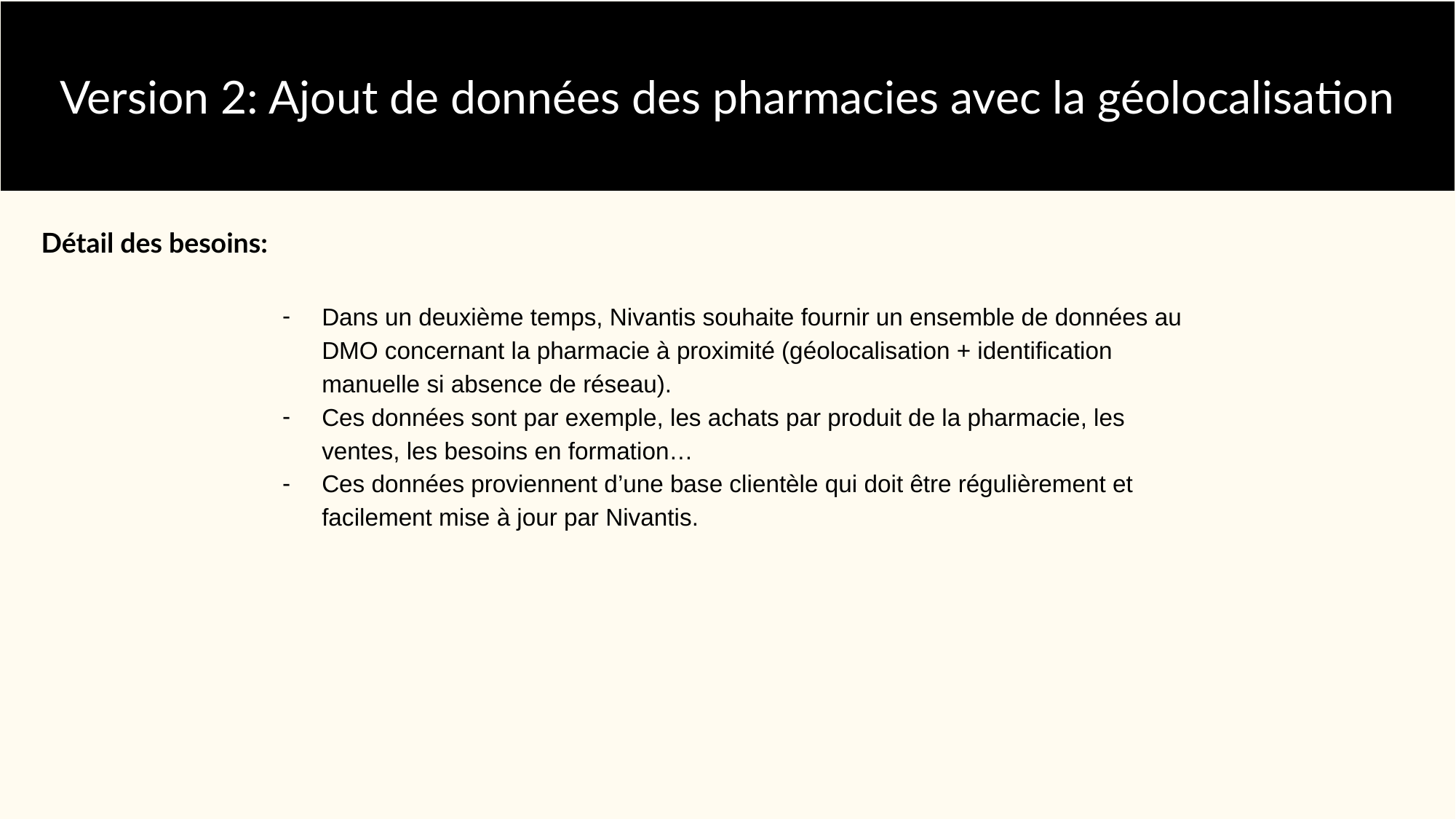

Version 2: Ajout de données des pharmacies avec la géolocalisation
Détail des besoins:
Dans un deuxième temps, Nivantis souhaite fournir un ensemble de données au DMO concernant la pharmacie à proximité (géolocalisation + identification manuelle si absence de réseau).
Ces données sont par exemple, les achats par produit de la pharmacie, les ventes, les besoins en formation…
Ces données proviennent d’une base clientèle qui doit être régulièrement et facilement mise à jour par Nivantis.